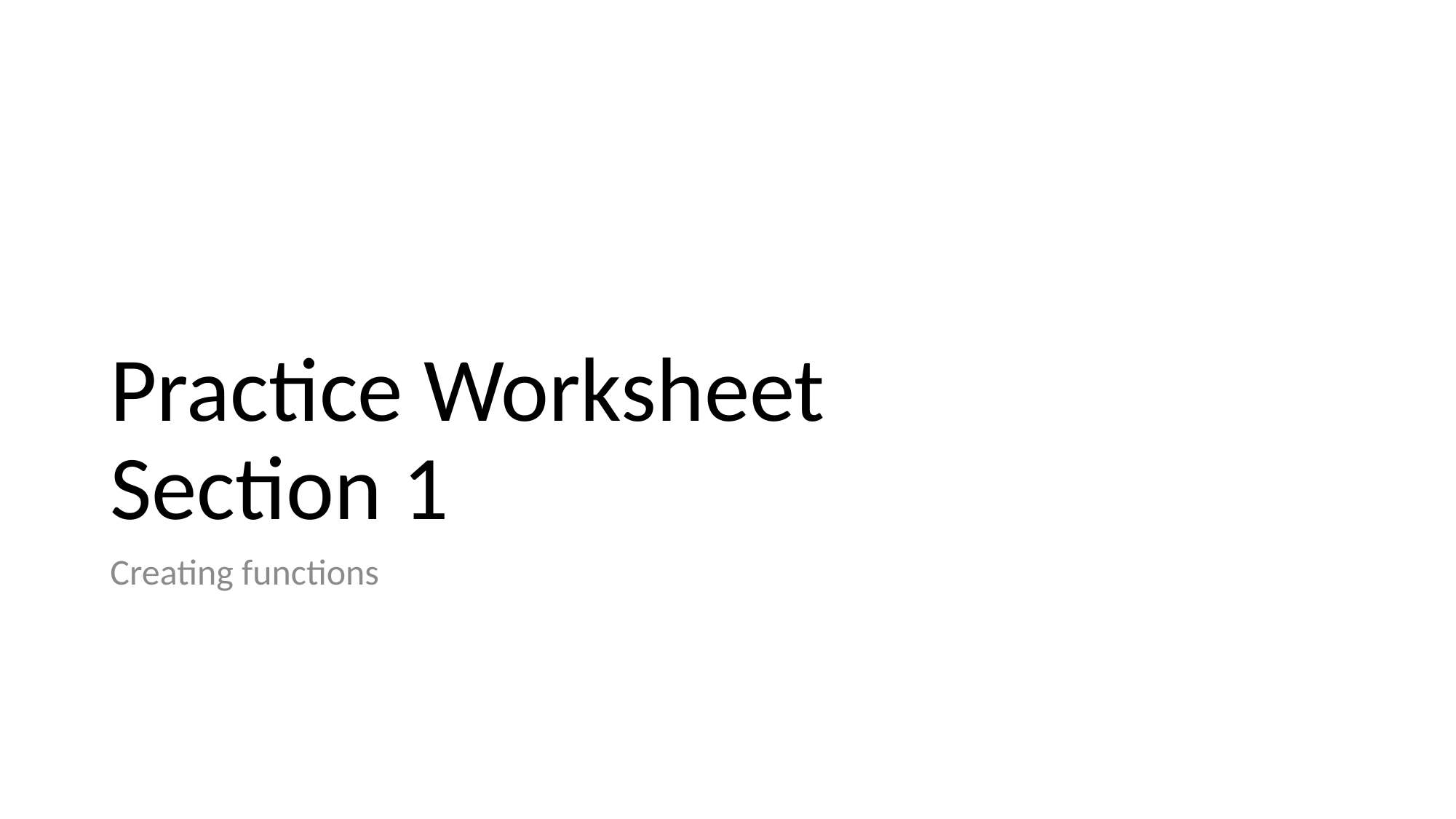

# Practice Worksheet Section 1
Creating functions